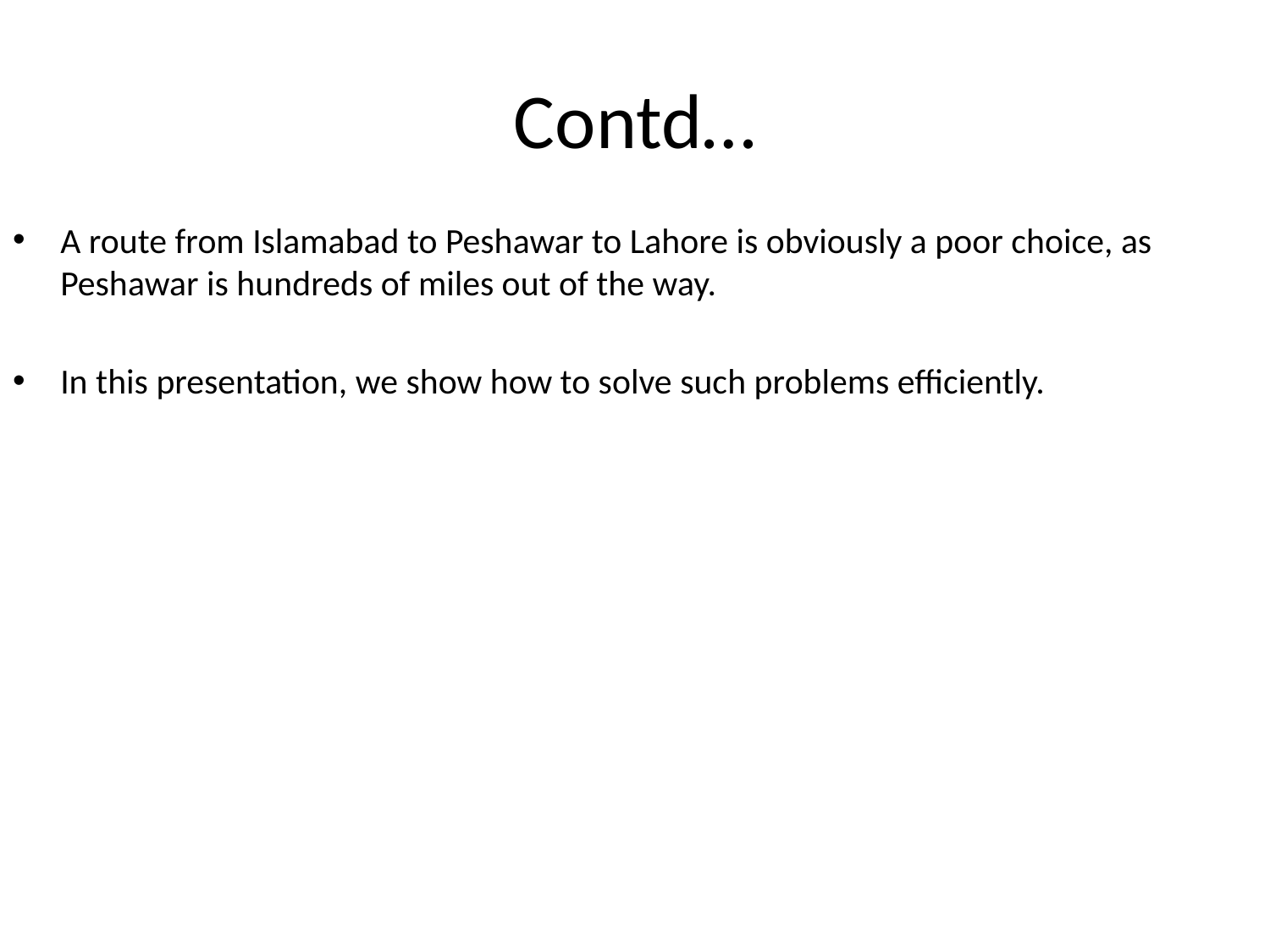

# Contd…
A route from Islamabad to Peshawar to Lahore is obviously a poor choice, as Peshawar is hundreds of miles out of the way.

In this presentation, we show how to solve such problems efficiently.